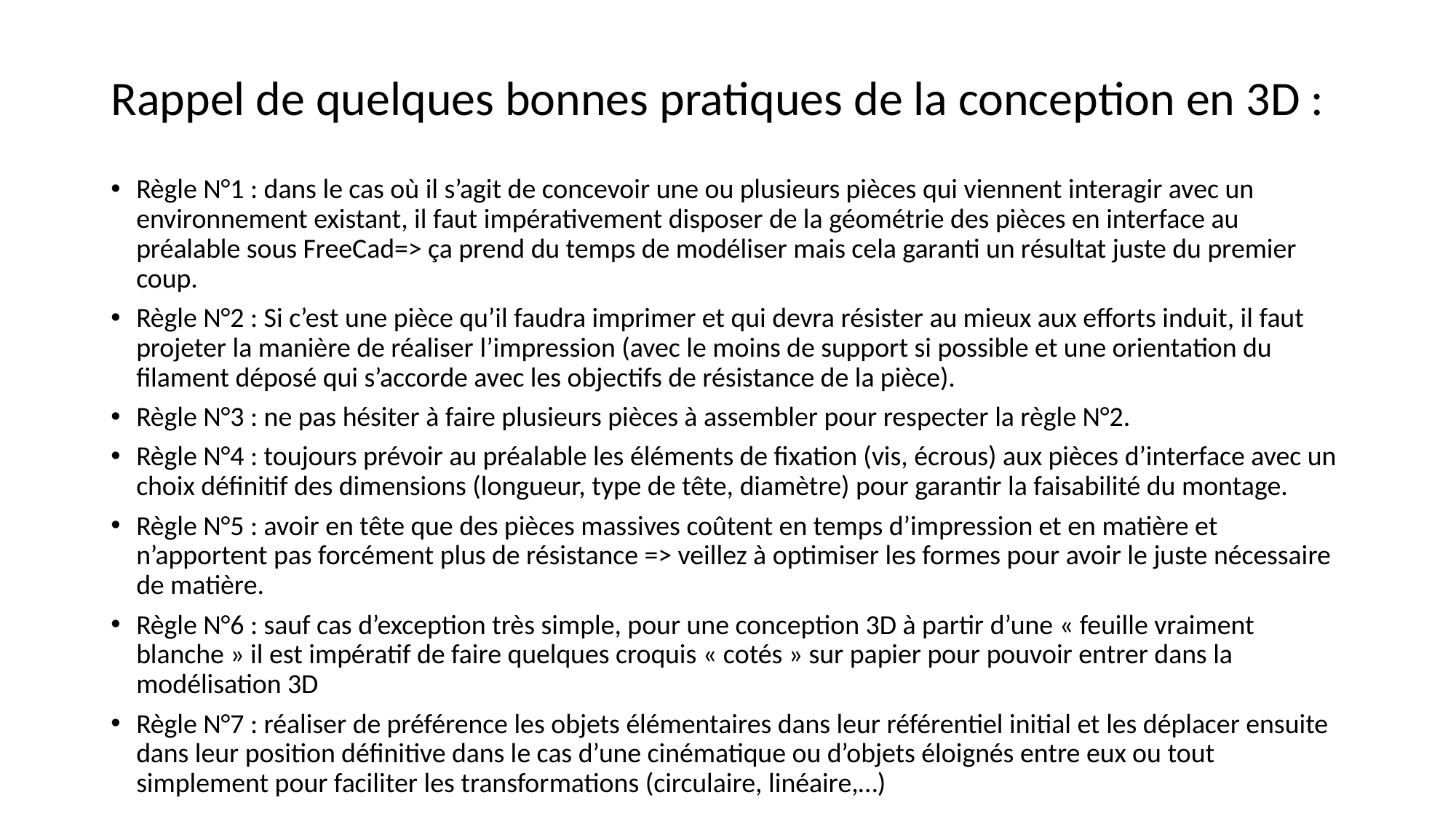

# Rappel de quelques bonnes pratiques de la conception en 3D :
Règle N°1 : dans le cas où il s’agit de concevoir une ou plusieurs pièces qui viennent interagir avec un environnement existant, il faut impérativement disposer de la géométrie des pièces en interface au préalable sous FreeCad=> ça prend du temps de modéliser mais cela garanti un résultat juste du premier coup.
Règle N°2 : Si c’est une pièce qu’il faudra imprimer et qui devra résister au mieux aux efforts induit, il faut projeter la manière de réaliser l’impression (avec le moins de support si possible et une orientation du filament déposé qui s’accorde avec les objectifs de résistance de la pièce).
Règle N°3 : ne pas hésiter à faire plusieurs pièces à assembler pour respecter la règle N°2.
Règle N°4 : toujours prévoir au préalable les éléments de fixation (vis, écrous) aux pièces d’interface avec un choix définitif des dimensions (longueur, type de tête, diamètre) pour garantir la faisabilité du montage.
Règle N°5 : avoir en tête que des pièces massives coûtent en temps d’impression et en matière et n’apportent pas forcément plus de résistance => veillez à optimiser les formes pour avoir le juste nécessaire de matière.
Règle N°6 : sauf cas d’exception très simple, pour une conception 3D à partir d’une « feuille vraiment blanche » il est impératif de faire quelques croquis « cotés » sur papier pour pouvoir entrer dans la modélisation 3D
Règle N°7 : réaliser de préférence les objets élémentaires dans leur référentiel initial et les déplacer ensuite dans leur position définitive dans le cas d’une cinématique ou d’objets éloignés entre eux ou tout simplement pour faciliter les transformations (circulaire, linéaire,…)